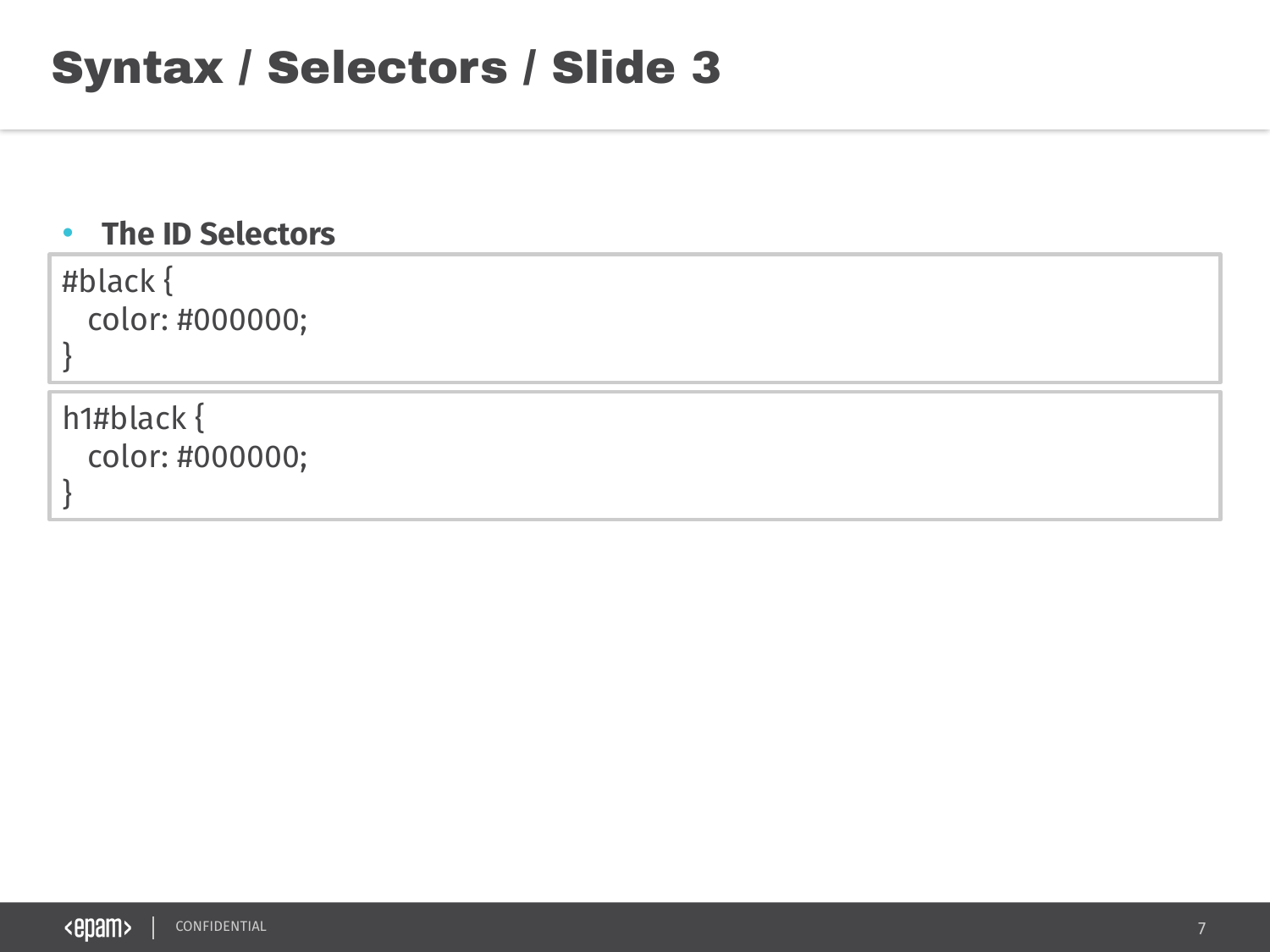

Syntax / Selectors / Slide 3
The ID Selectors
#black {
   color: #000000;
}
h1#black {
   color: #000000;
}